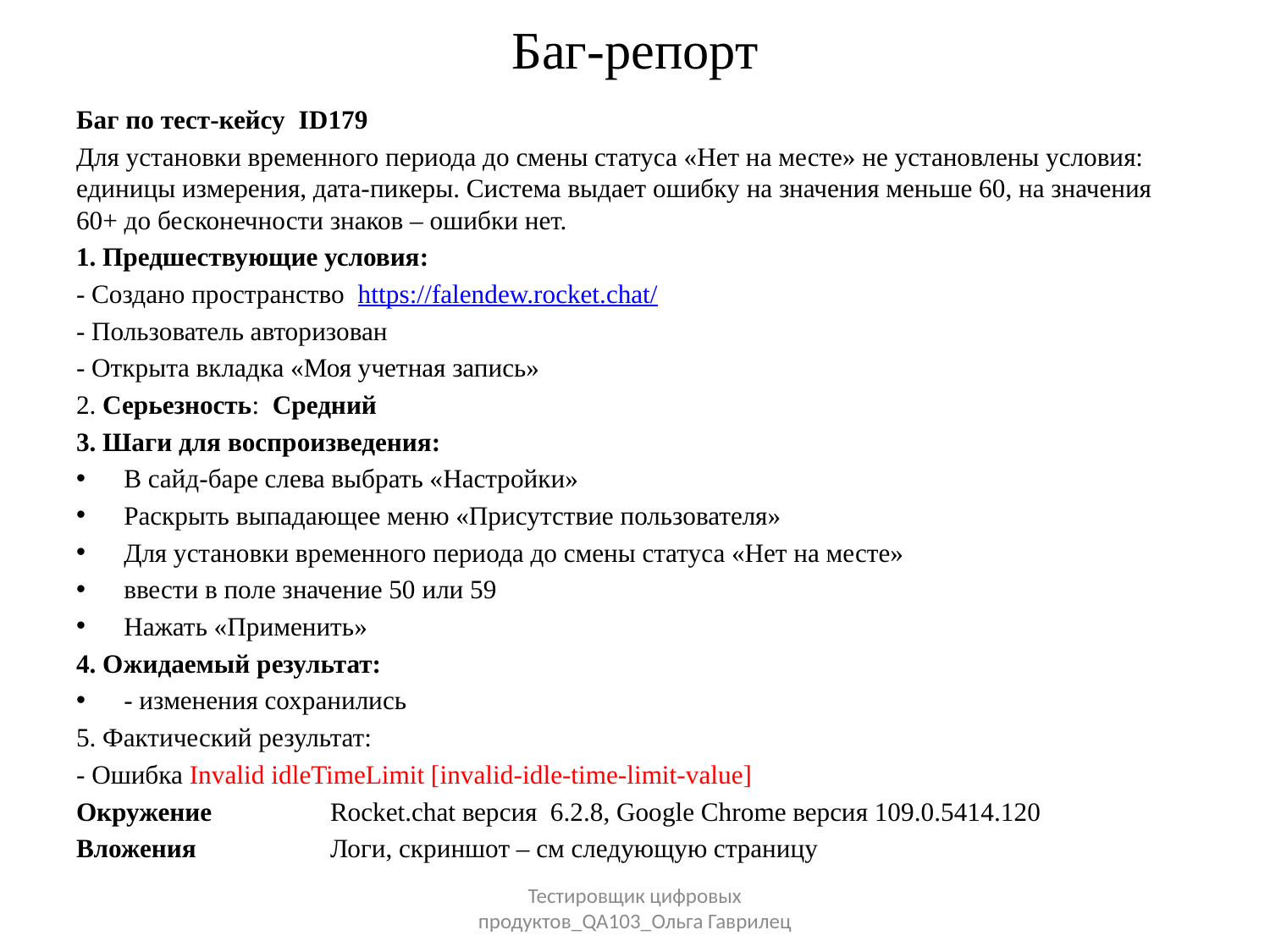

# Баг-репорт
Баг по тест-кейсу  ID179
Для установки временного периода до смены статуса «Нет на месте» не установлены условия: единицы измерения, дата-пикеры. Система выдает ошибку на значения меньше 60, на значения 60+ до бесконечности знаков – ошибки нет.
1. Предшествующие условия:
- Создано пространство  https://falendew.rocket.chat/
- Пользователь авторизован
- Открыта вкладка «Моя учетная запись»
2. Серьезность:  Средний
3. Шаги для воспроизведения:
В сайд-баре слева выбрать «Настройки»
Раскрыть выпадающее меню «Присутствие пользователя»
Для установки временного периода до смены статуса «Нет на месте»
ввести в поле значение 50 или 59
Нажать «Применить»
4. Ожидаемый результат:
- изменения сохранились
5. Фактический результат:
- Ошибка Invalid idleTimeLimit [invalid-idle-time-limit-value]
Окружение	Rocket.chat версия  6.2.8, Google Chrome версия 109.0.5414.120
Вложения                 	Логи, скриншот – см следующую страницу
Тестировщик цифровых продуктов_QA103_Ольга Гаврилец